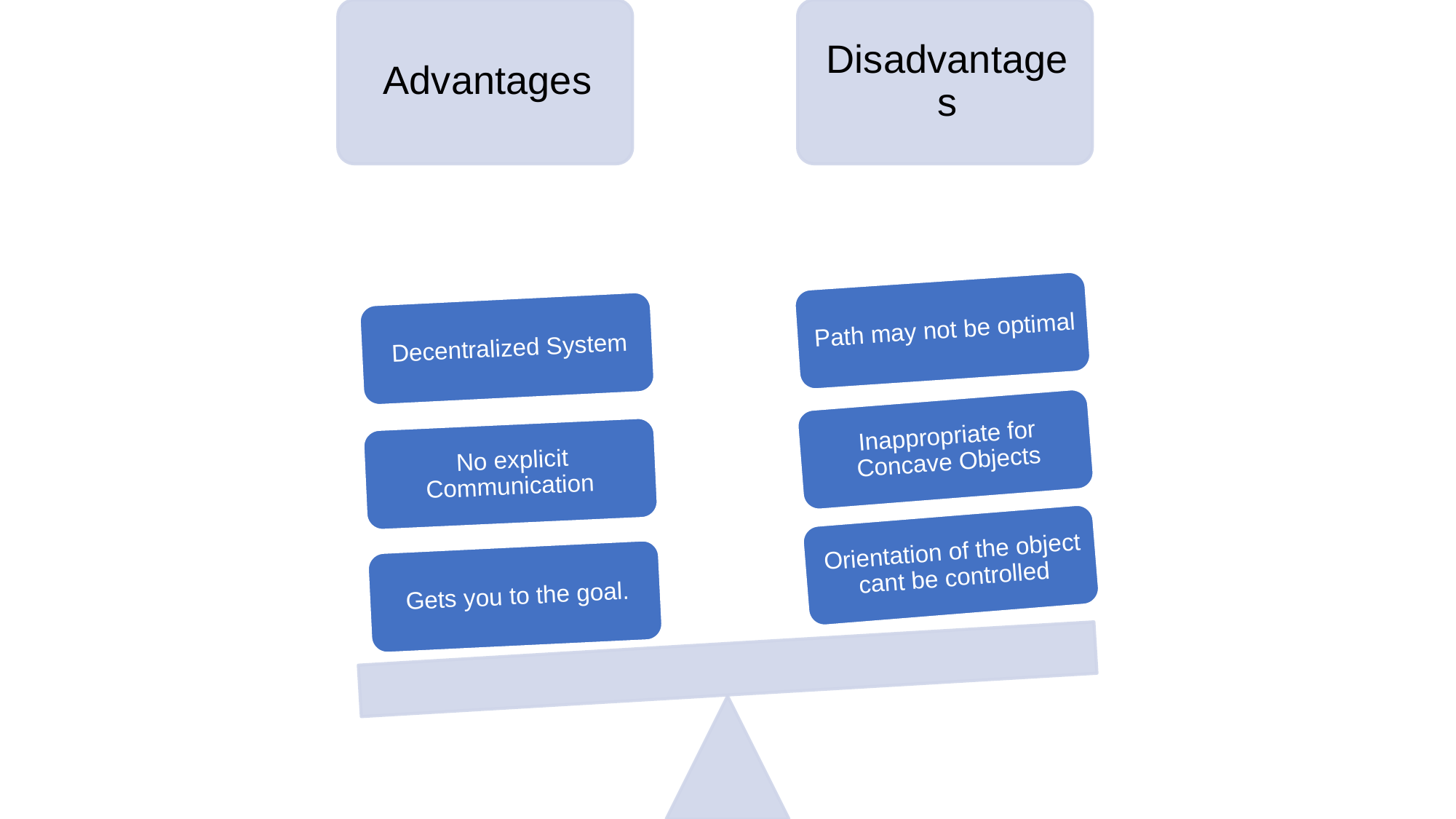

Advantages
Disadvantages
Orientation of the object cant be controlled
Inappropriate for Concave Objects
Path may not be optimal
Decentralized System
Gets you to the goal.
No explicit Communication